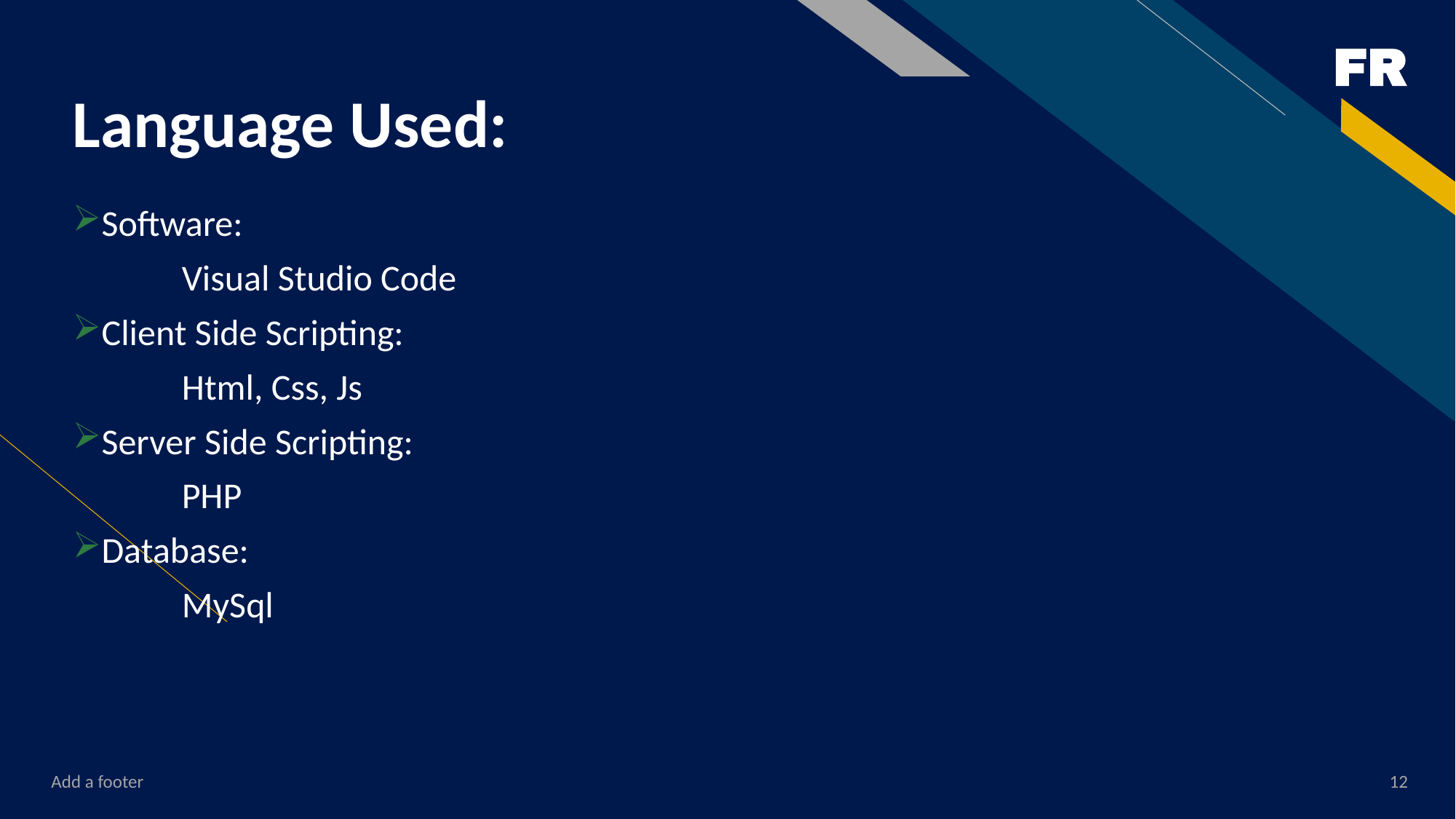

# Language Used:
Software:
   	Visual Studio Code
Client Side Scripting:
	Html, Css, Js
Server Side Scripting:
	PHP
Database:
	MySql

Add a footer
12